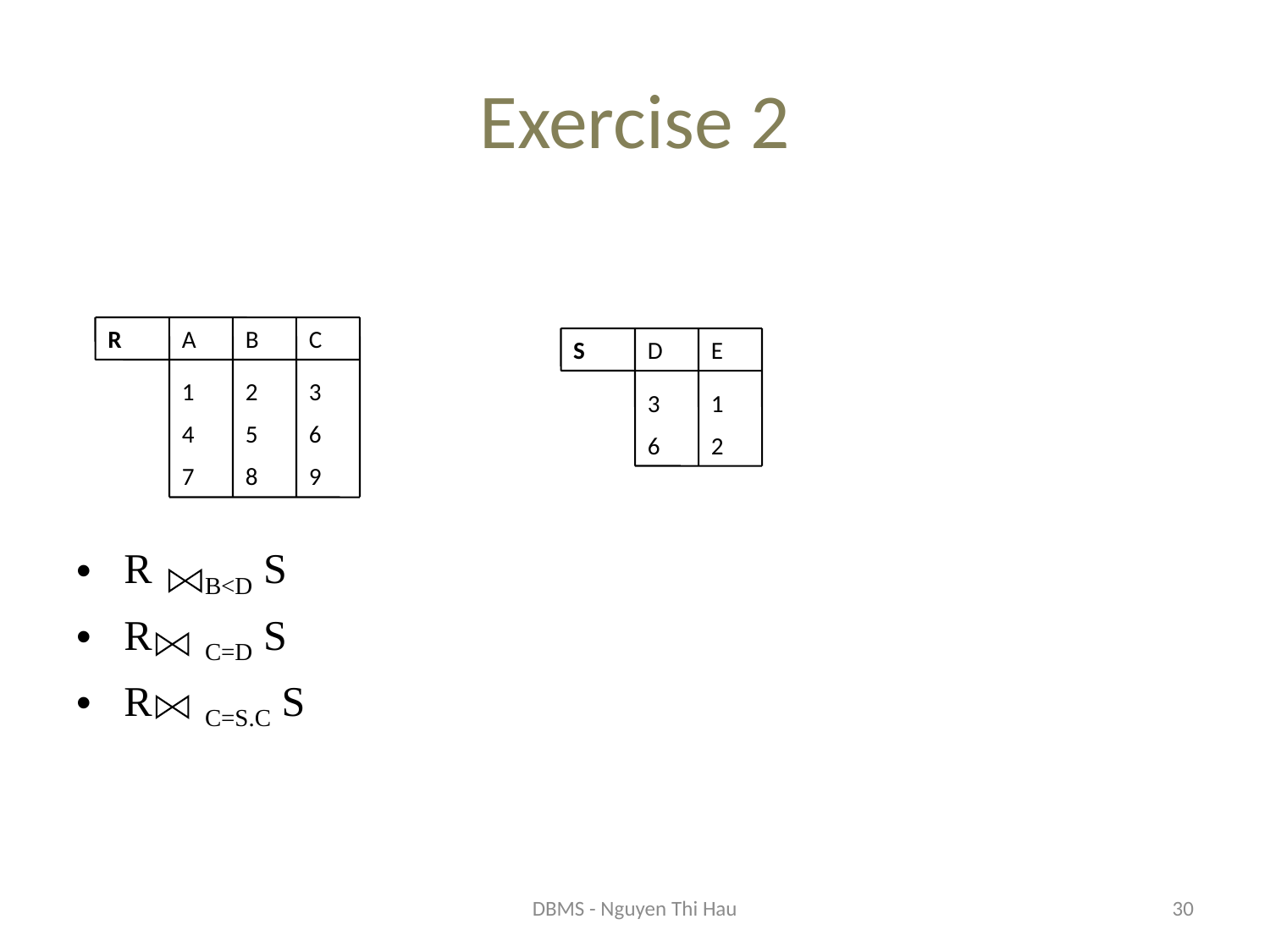

# Exercise 2

R     B<D S
R     C=D S
R     C=S.C S

R

A

B
C

1
2
3
4
5
6
7
8
9

S

D

E

3
1
6
2

DBMS - Nguyen Thi Hau
30